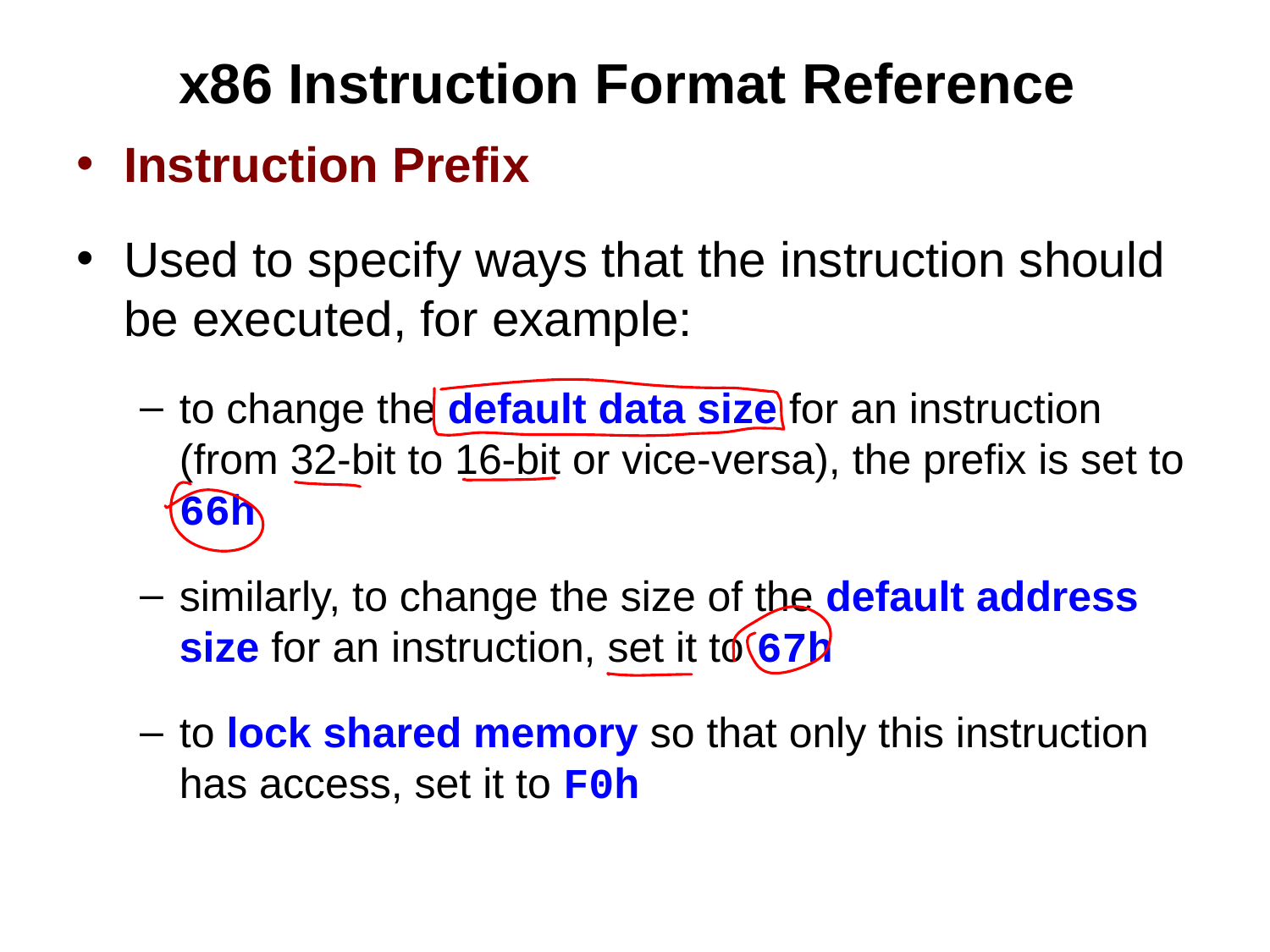

# x86 Instruction Format Reference
Instruction Prefix
Used to specify ways that the instruction should be executed, for example:
to change the default data size for an instruction (from 32-bit to 16-bit or vice-versa), the prefix is set to 66h
similarly, to change the size of the default address size for an instruction, set it to 67h
to lock shared memory so that only this instruction has access, set it to F0h